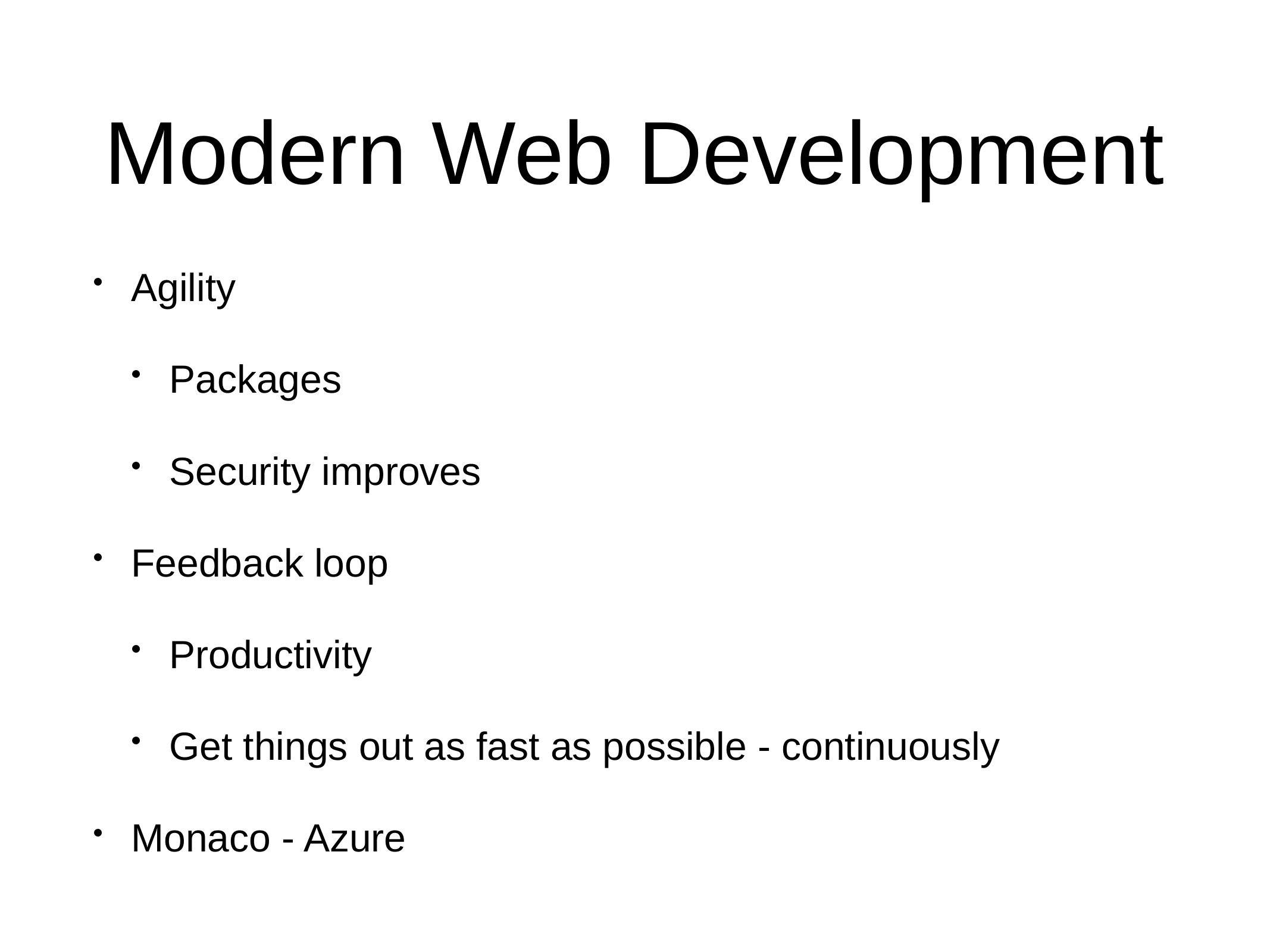

# Modern Web Development
Agility
Packages
Security improves
Feedback loop
Productivity
Get things out as fast as possible - continuously
Monaco - Azure